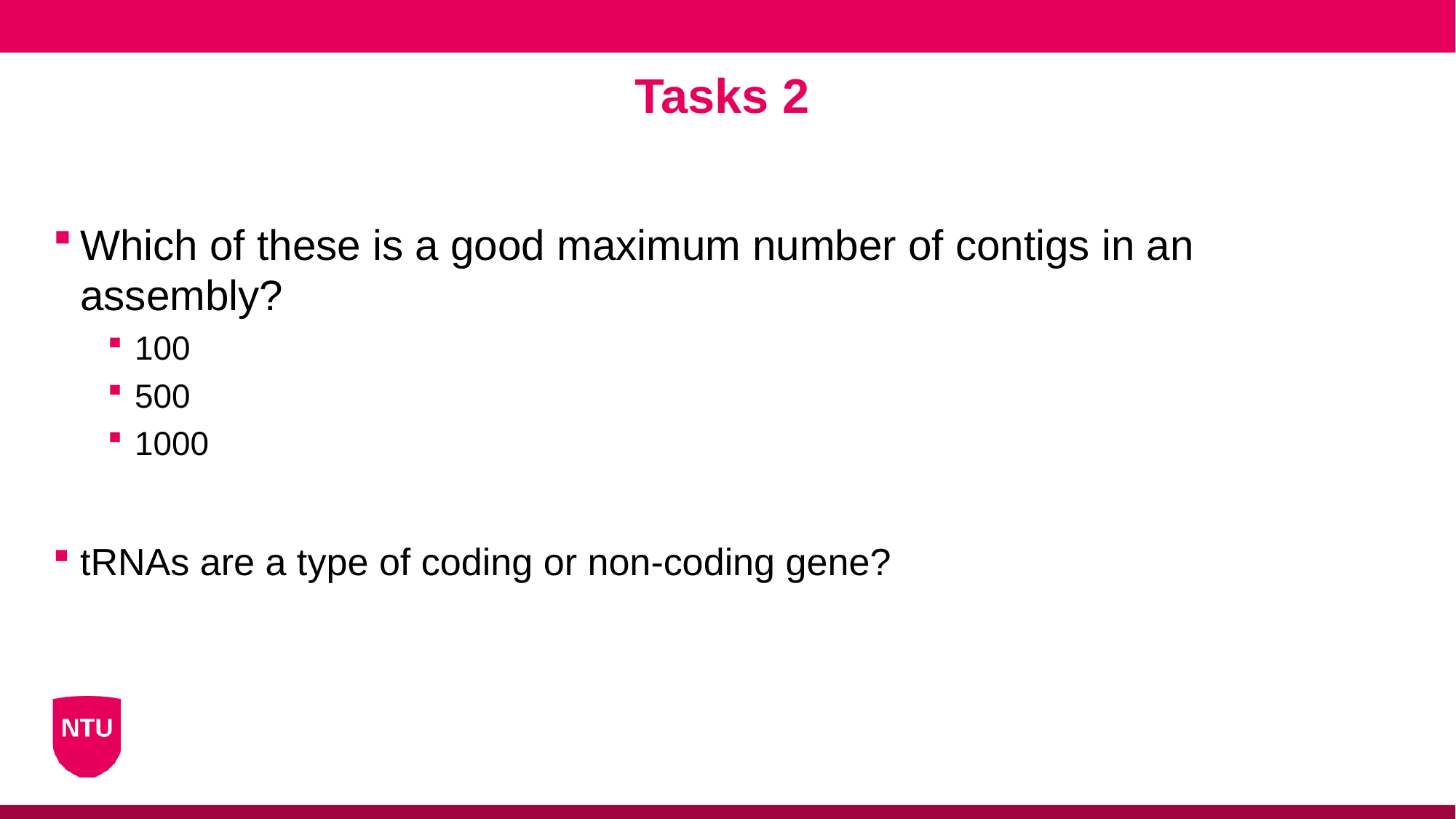

# Tasks 2

Which of these is a good maximum number of contigs in an assembly?
100
500
1000

tRNAs are a type of coding or non-coding gene?